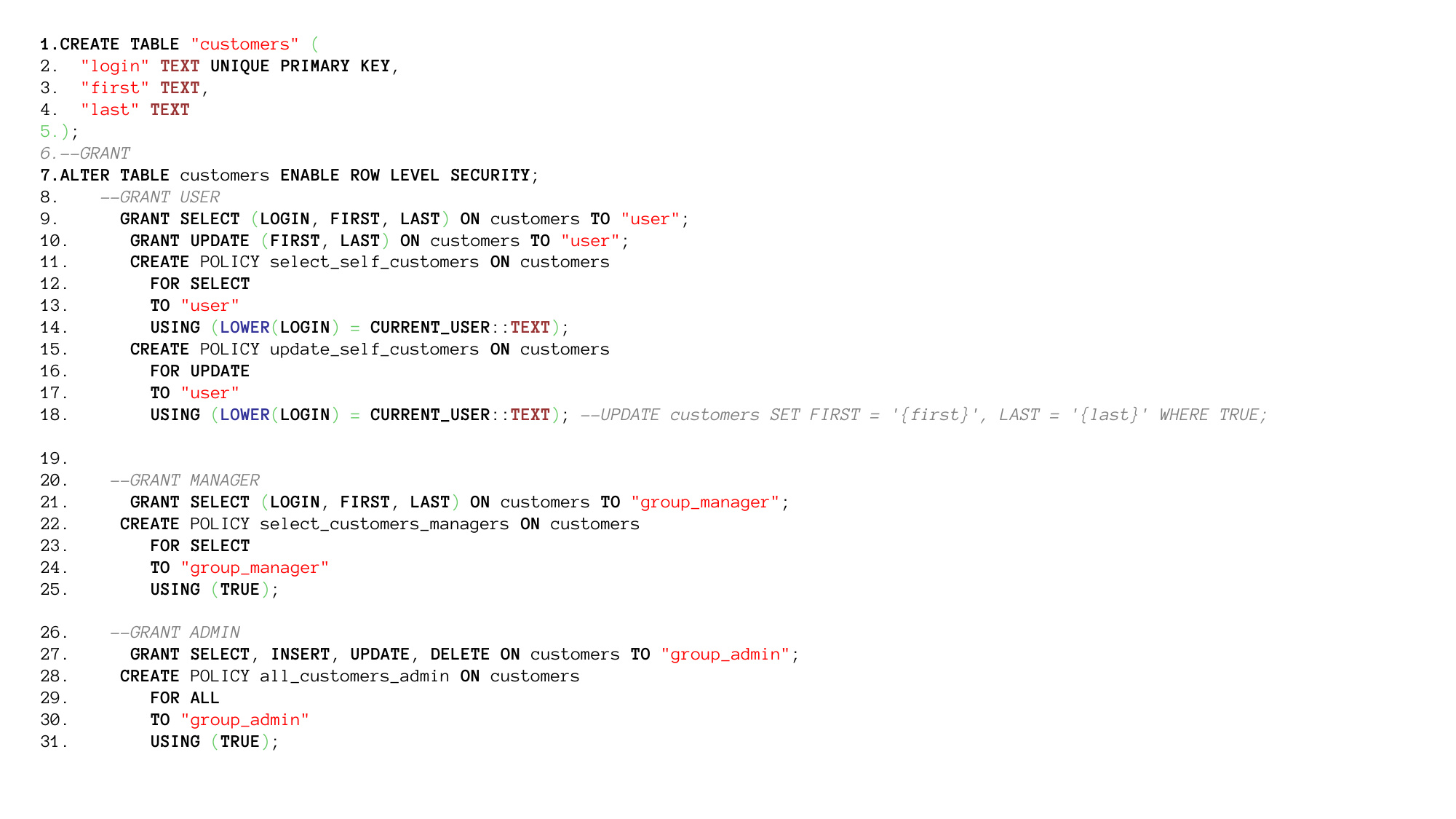

CREATE TABLE "customers" (
  "login" TEXT UNIQUE PRIMARY KEY,
  "first" TEXT,
  "last" TEXT
);
--GRANT
ALTER TABLE customers ENABLE ROW LEVEL SECURITY;
    --GRANT USER
      GRANT SELECT (LOGIN, FIRST, LAST) ON customers TO "user";
      GRANT UPDATE (FIRST, LAST) ON customers TO "user";
      CREATE POLICY select_self_customers ON customers
        FOR SELECT
        TO "user"
        USING (LOWER(LOGIN) = CURRENT_USER::TEXT);
      CREATE POLICY update_self_customers ON customers
        FOR UPDATE
        TO "user"
        USING (LOWER(LOGIN) = CURRENT_USER::TEXT); --UPDATE customers SET FIRST = '{first}', LAST = '{last}' WHERE TRUE;

    --GRANT MANAGER
      GRANT SELECT (LOGIN, FIRST, LAST) ON customers TO "group_manager";
     CREATE POLICY select_customers_managers ON customers
        FOR SELECT
        TO "group_manager"
        USING (TRUE);

    --GRANT ADMIN
      GRANT SELECT, INSERT, UPDATE, DELETE ON customers TO "group_admin";
     CREATE POLICY all_customers_admin ON customers
        FOR ALL
        TO "group_admin"
        USING (TRUE);